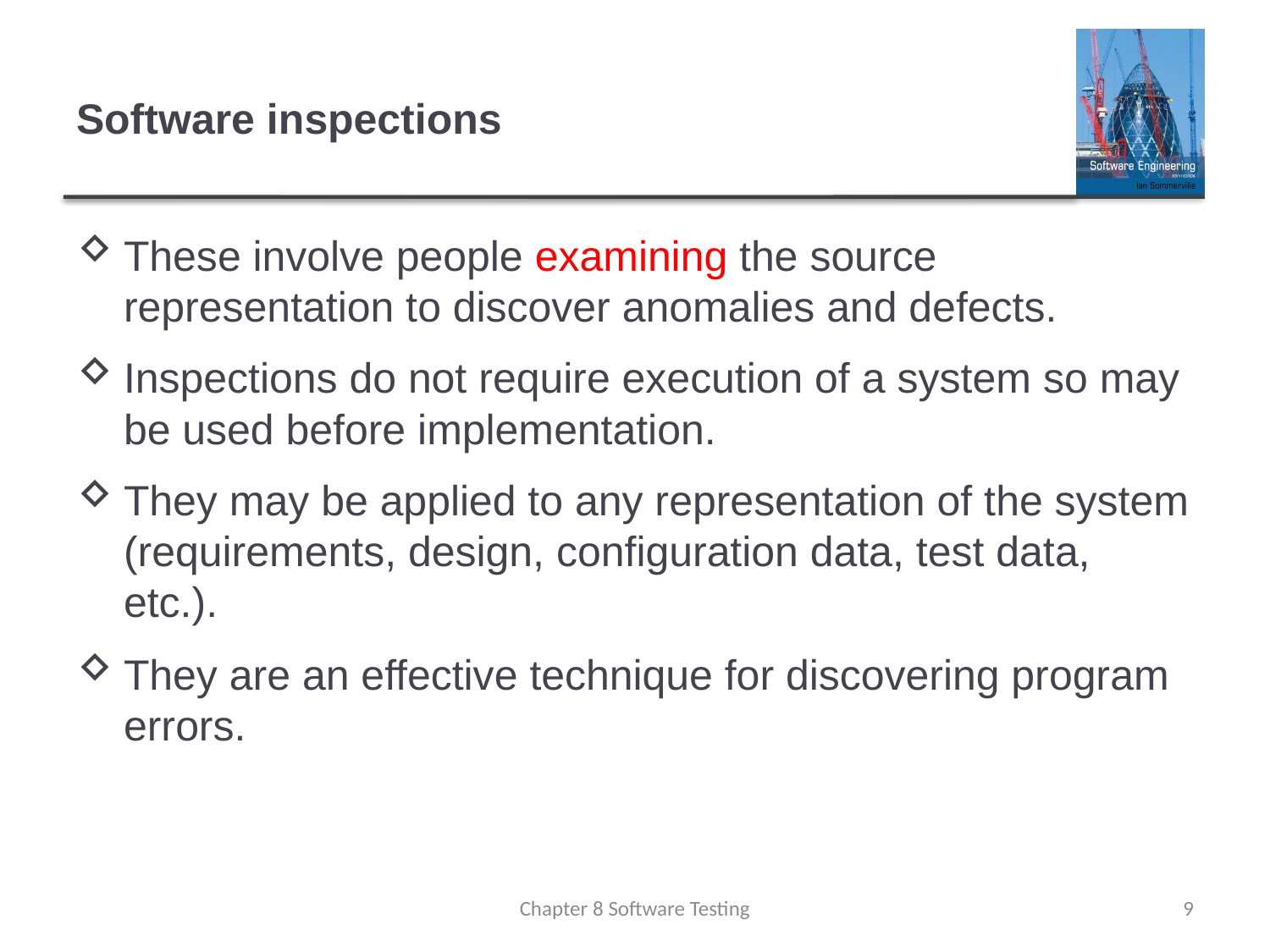

# Software inspections
These involve people examining the source representation to discover anomalies and defects.
Inspections do not require execution of a system so may be used before implementation.
They may be applied to any representation of the system (requirements, design, configuration data, test data, etc.).
They are an effective technique for discovering program errors.
Chapter 8 Software Testing
9